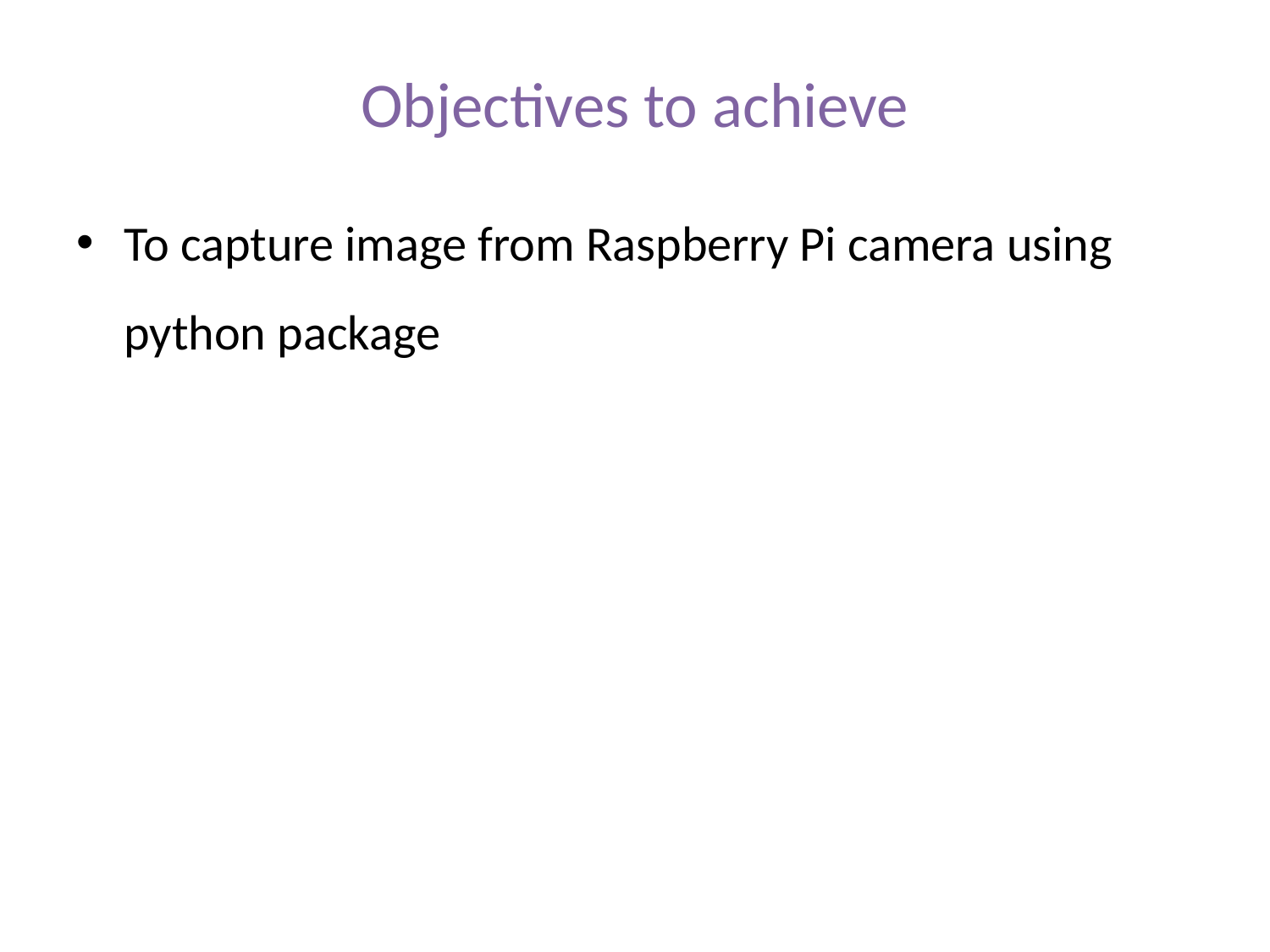

# Objectives to achieve
To capture image from Raspberry Pi camera using python package